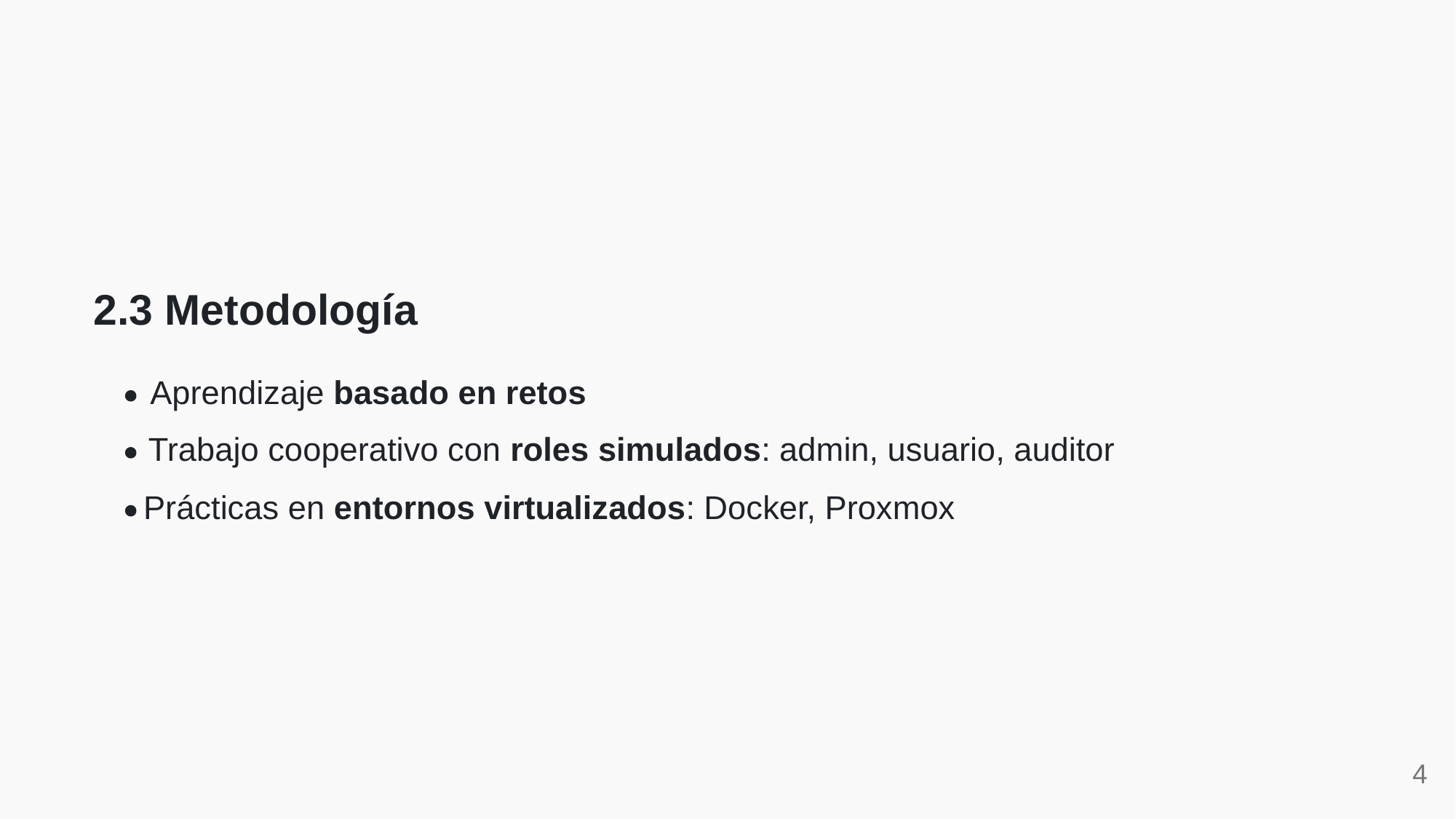

2.3 Metodología
Aprendizaje basado en retos

Trabajo cooperativo con roles simulados: admin, usuario, auditor

Prácticas en entornos virtualizados: Docker, Proxmox

4